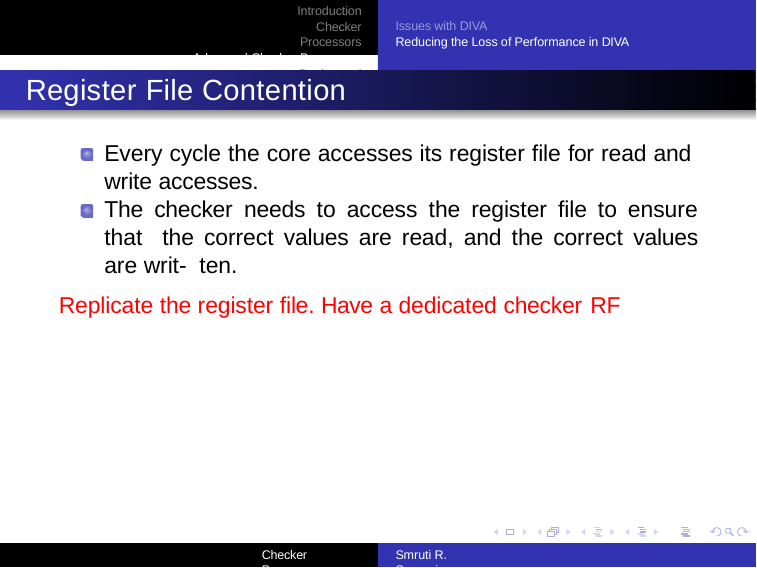

Introduction  Checker Processors
Advanced Checker Processors  Design and Implementation

Issues with DIVA
Reducing the Loss of Performance in DIVA
Register File Contention
Every cycle the core accesses its register file for read and  write accesses.
The checker needs to access the register file to ensure that  the correct values are read, and the correct values are writ-  ten.
Replicate the register file. Have a dedicated checker RF

Checker Processors
Smruti R. Sarangi